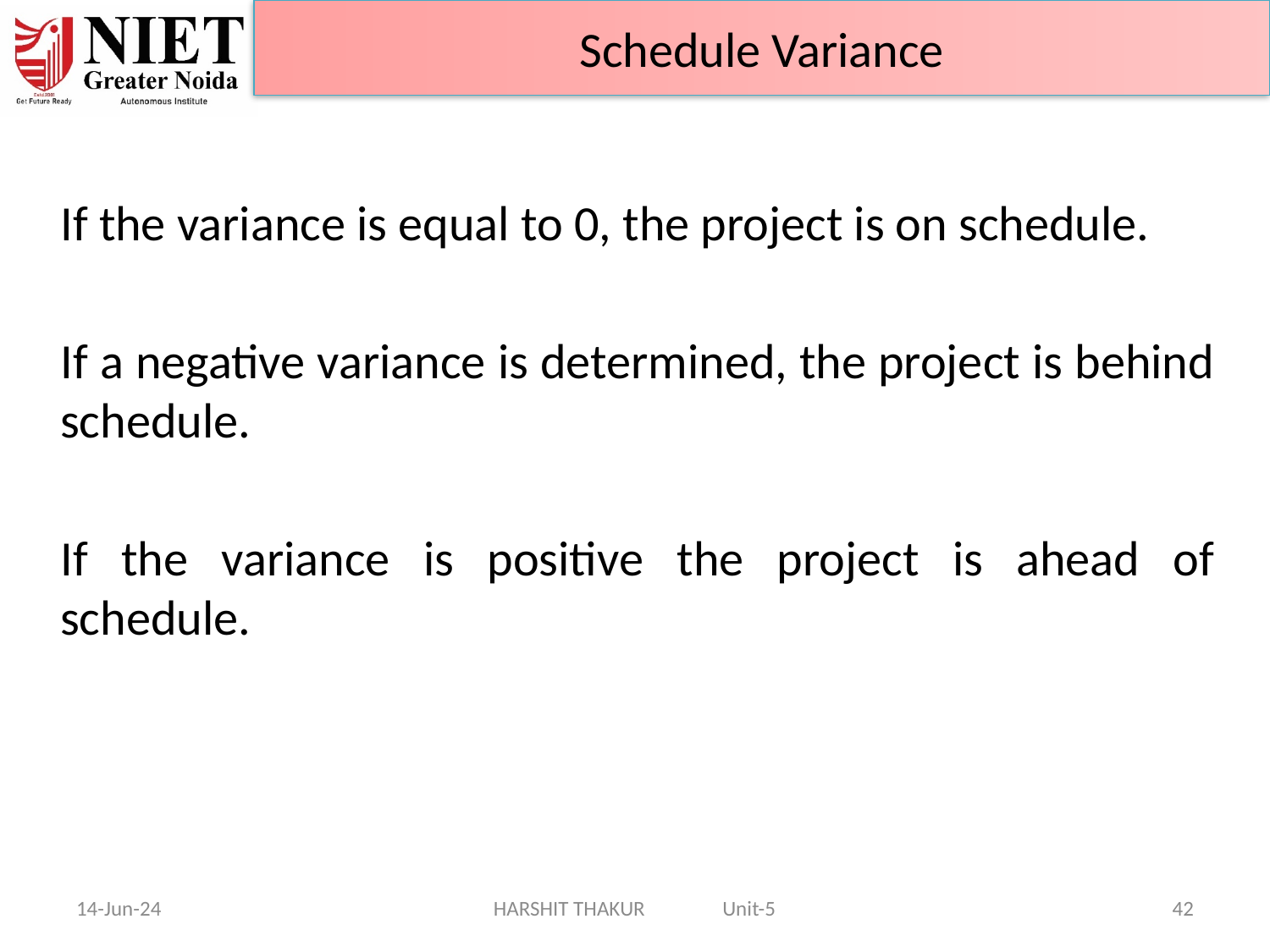

Schedule Variance

	If the variance is equal to 0, the project is on schedule.

	If a negative variance is determined, the project is behind schedule.

	If the variance is positive the project is ahead of schedule.

14-Jun-24
HARSHIT THAKUR                Unit-5
42